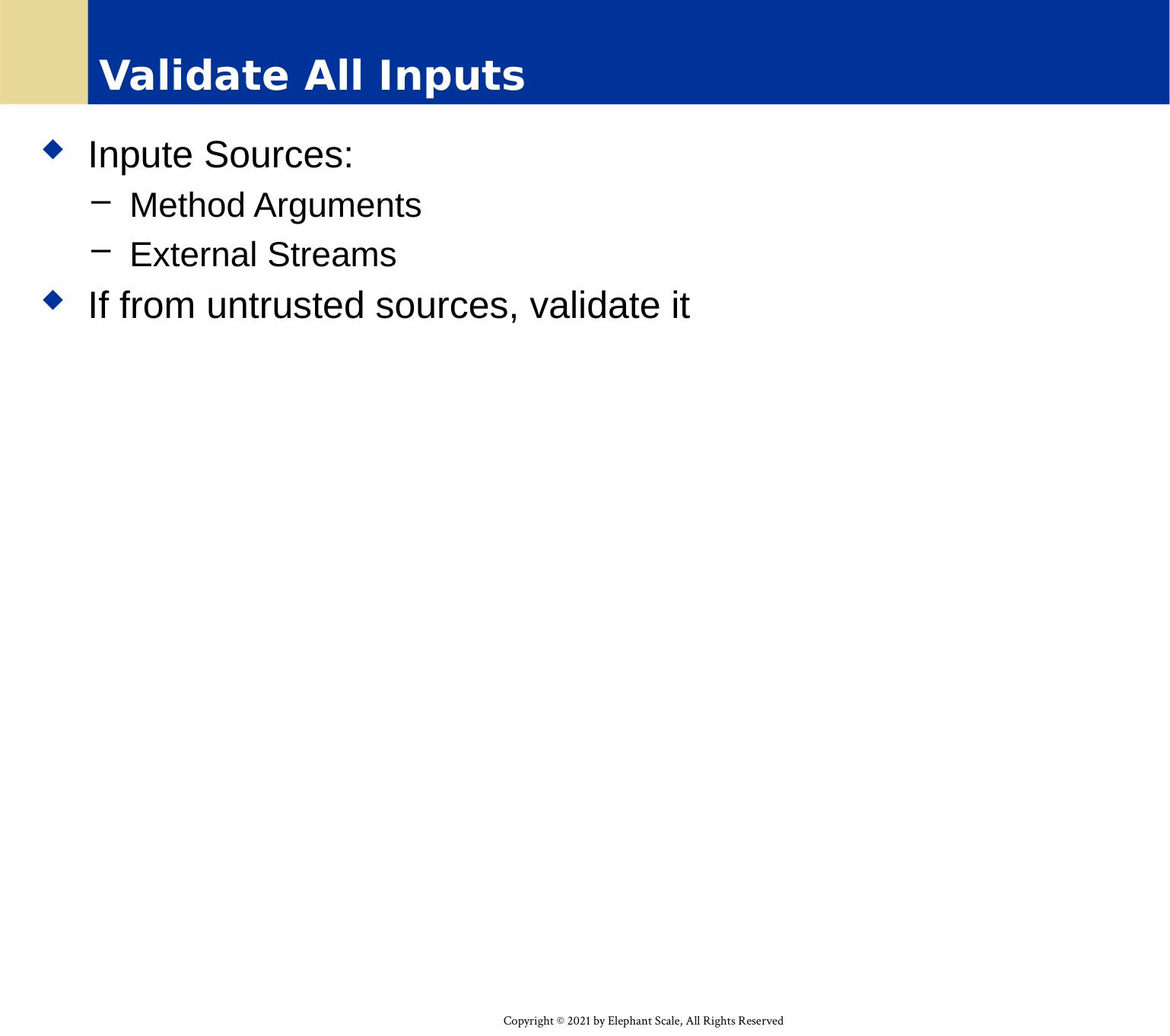

# Validate All Inputs
 Inpute Sources:
 Method Arguments
 External Streams
 If from untrusted sources, validate it
Copyright © 2021 by Elephant Scale, All Rights Reserved